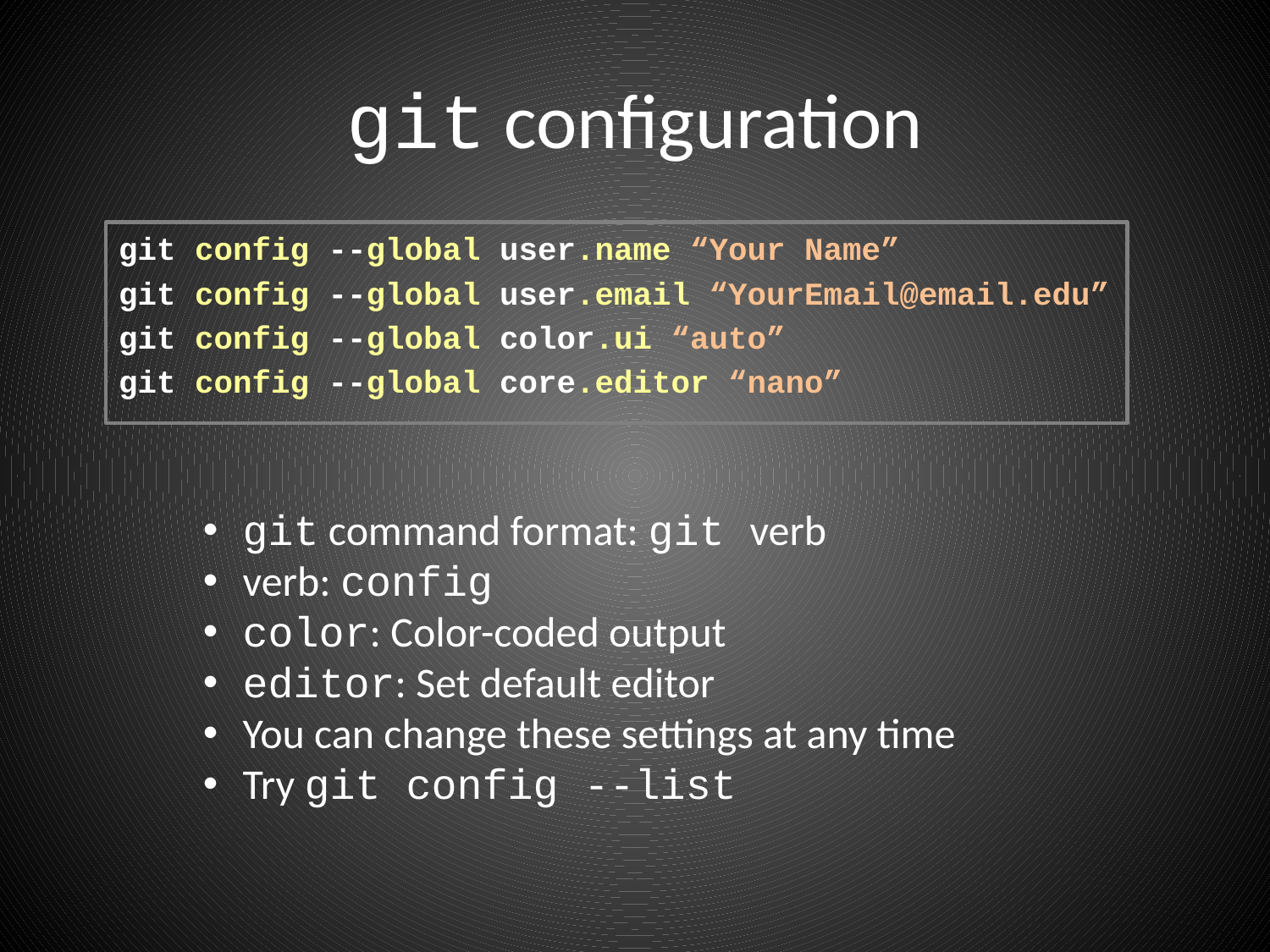

# git configuration
git config --global user.name “Your Name”
git config --global user.email “YourEmail@email.edu”
git config --global color.ui “auto”
git config --global core.editor “nano”
git command format: git verb
verb: config
color: Color-coded output
editor: Set default editor
You can change these settings at any time
Try git config --list